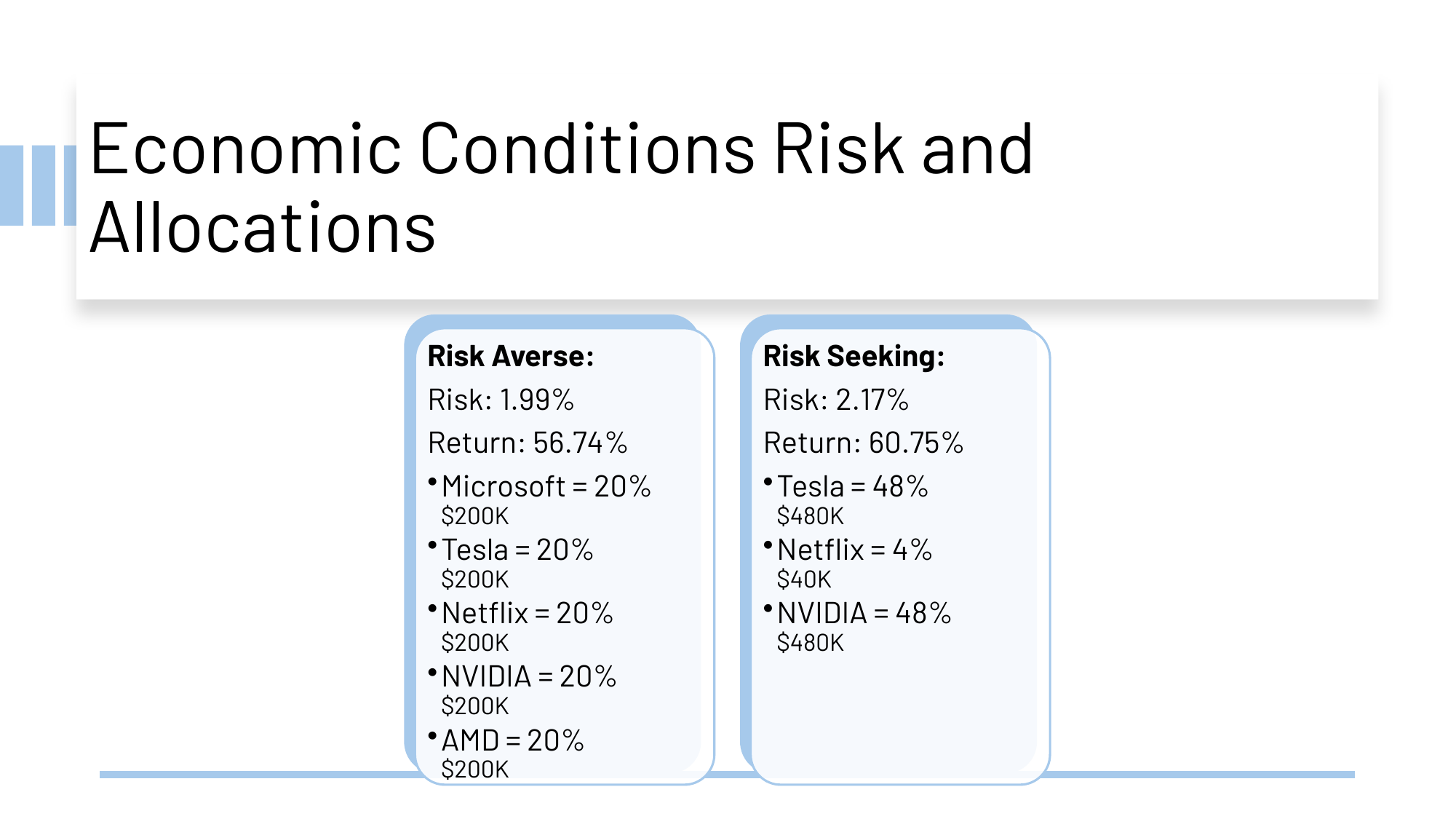

# Economic Conditions Risk and Allocations

Risk Averse:
Risk: 1.99%
Return: 56.74%
Microsoft = 20%
$200K
Tesla = 20%
$200K
Netflix = 20%
$200K
NVIDIA = 20%
$200K
AMD = 20%
$200K

Risk Seeking:
Risk: 2.17%
Return: 60.75%
Tesla = 48%
$480K
Netflix = 4%
$40K
NVIDIA = 48%
$480K